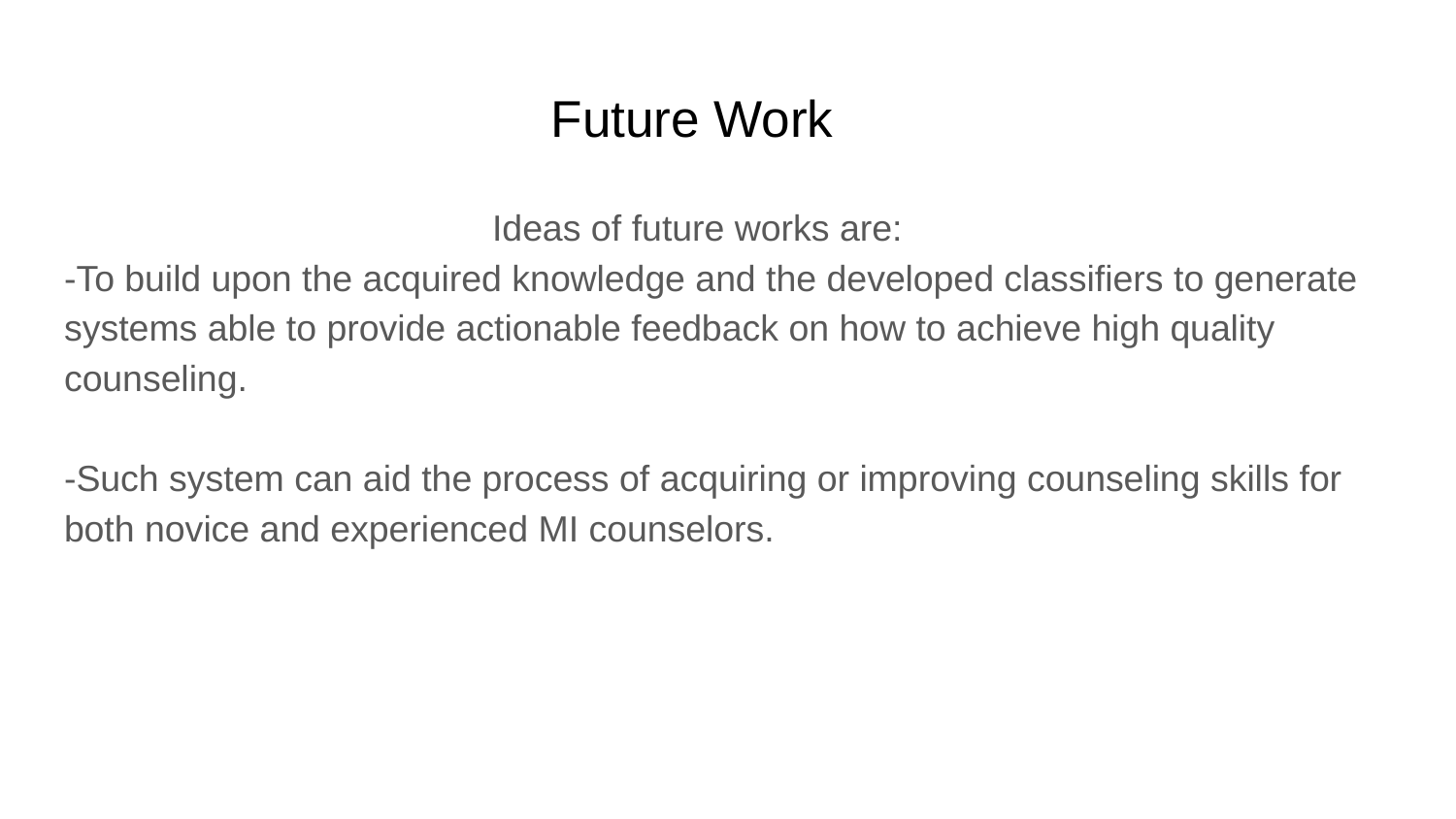

# Future Work
                                          Ideas of future works are:
-To build upon the acquired knowledge and the developed classifiers to generate systems able to provide actionable feedback on how to achieve high quality counseling.
-Such system can aid the process of acquiring or improving counseling skills for both novice and experienced MI counselors.